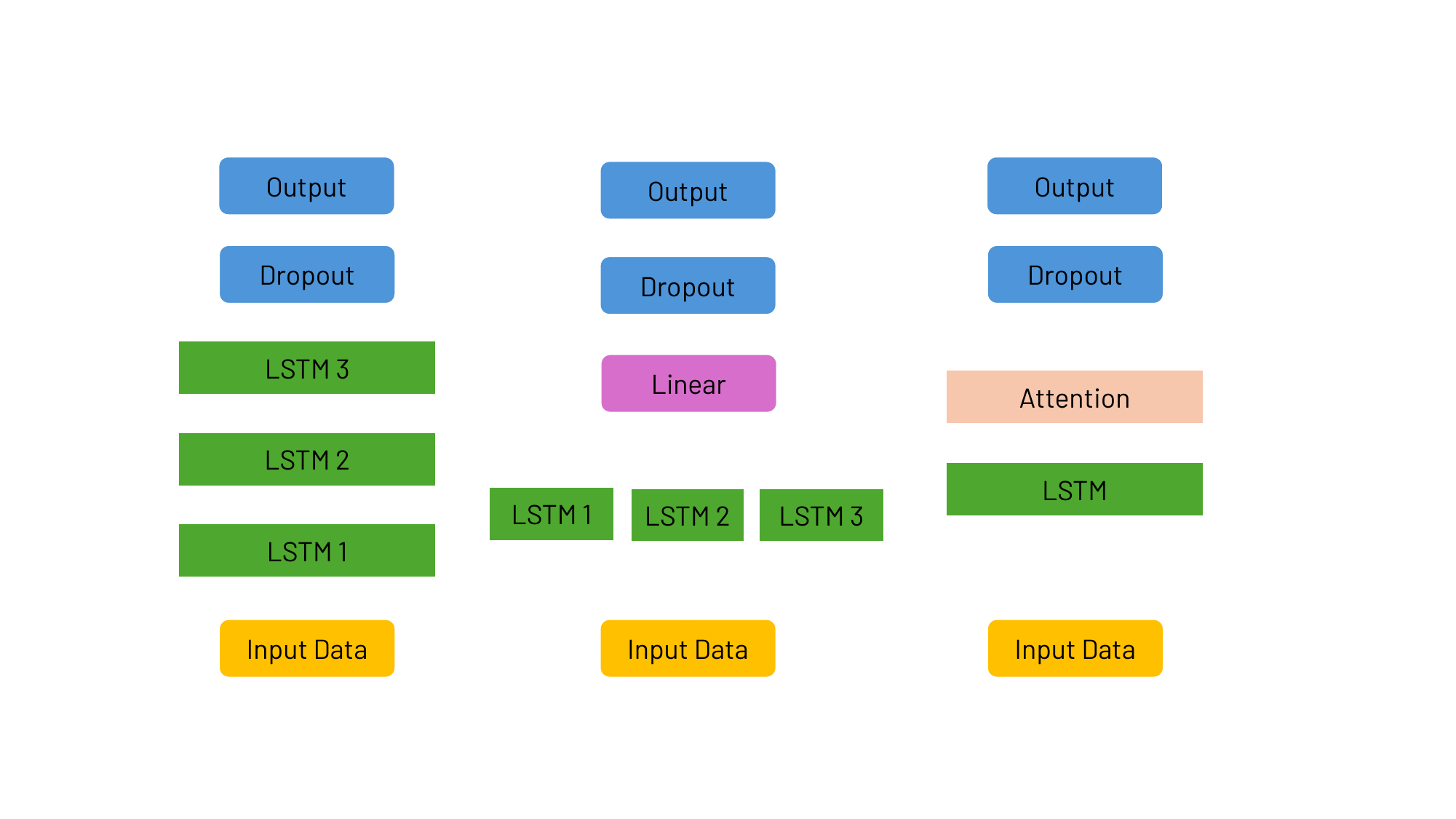

Stacked LSTMs
Dropout
LSTM 3
LSTM 2
LSTM 1
Input Data
Output
Attention LSTM
Dropout
LSTM
Input Data
Output
Attention
Ensemble LSTM
Output
Dropout
Linear
LSTM 1
LSTM 2
LSTM 3
Input Data